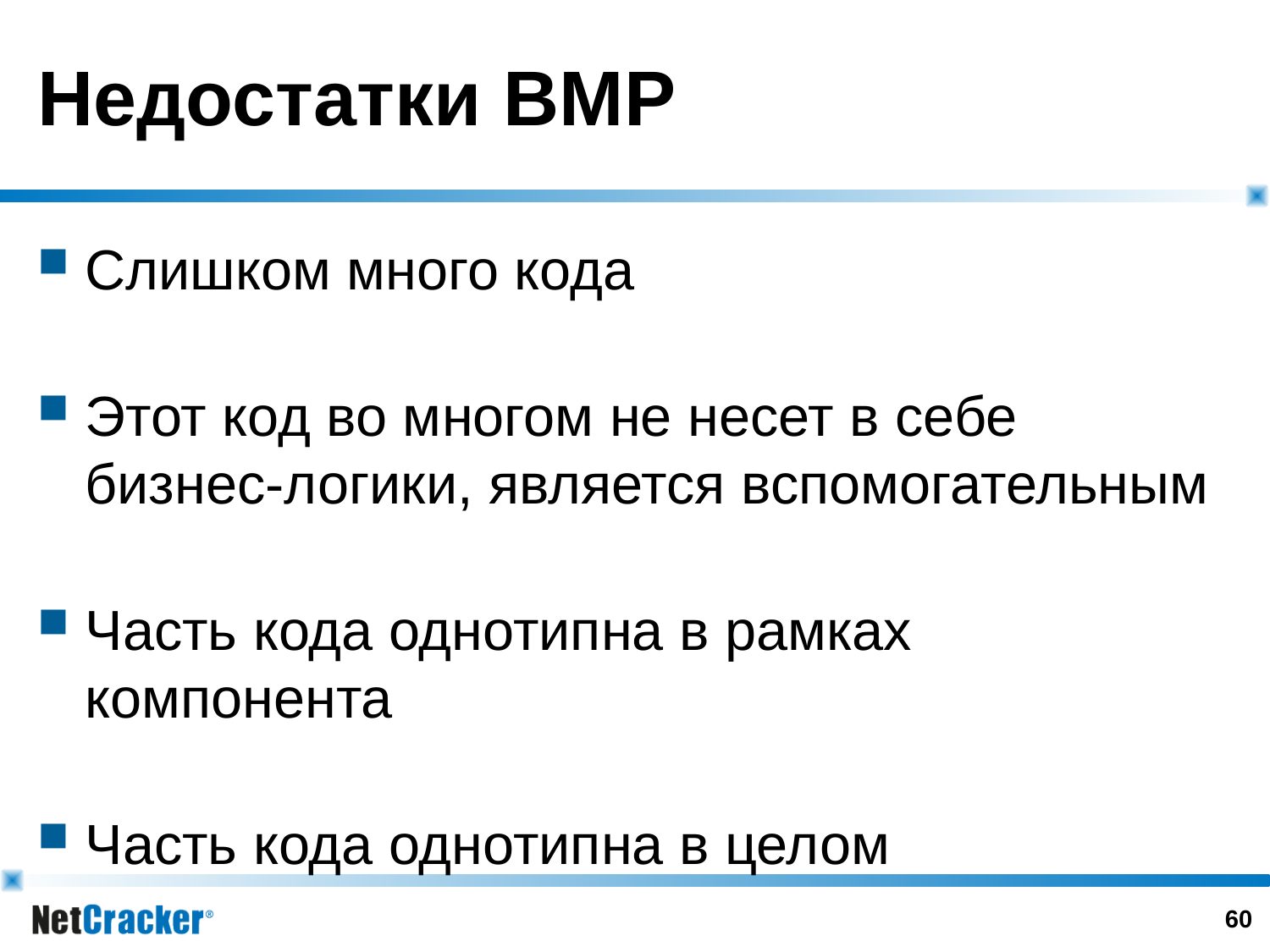

# Недостатки BMP
Слишком много кода

Этот код во многом не несет в себе бизнес-логики, является вспомогательным

Часть кода однотипна в рамках компонента

Часть кода однотипна в целом
60